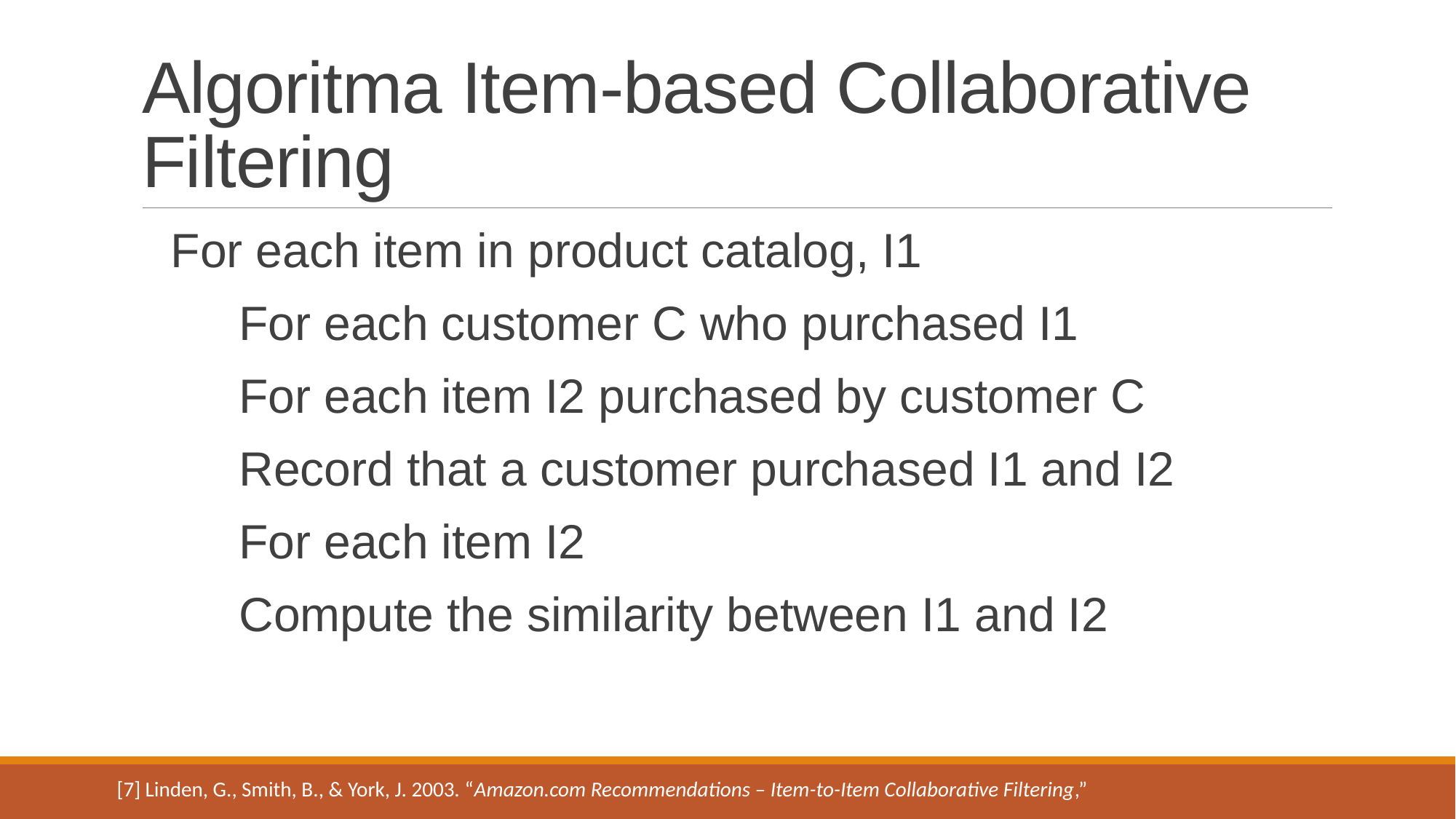

# Algoritma Item-based Collaborative Filtering
   For each item in product catalog, I1
	For each customer C who purchased I1
		For each item I2 purchased by customer C
			Record that a customer purchased I1 and I2
	For each item I2
		Compute the similarity between I1 and I2
[7] Linden, G., Smith, B., & York, J. 2003. “Amazon.com Recommendations – Item-to-Item Collaborative Filtering,”